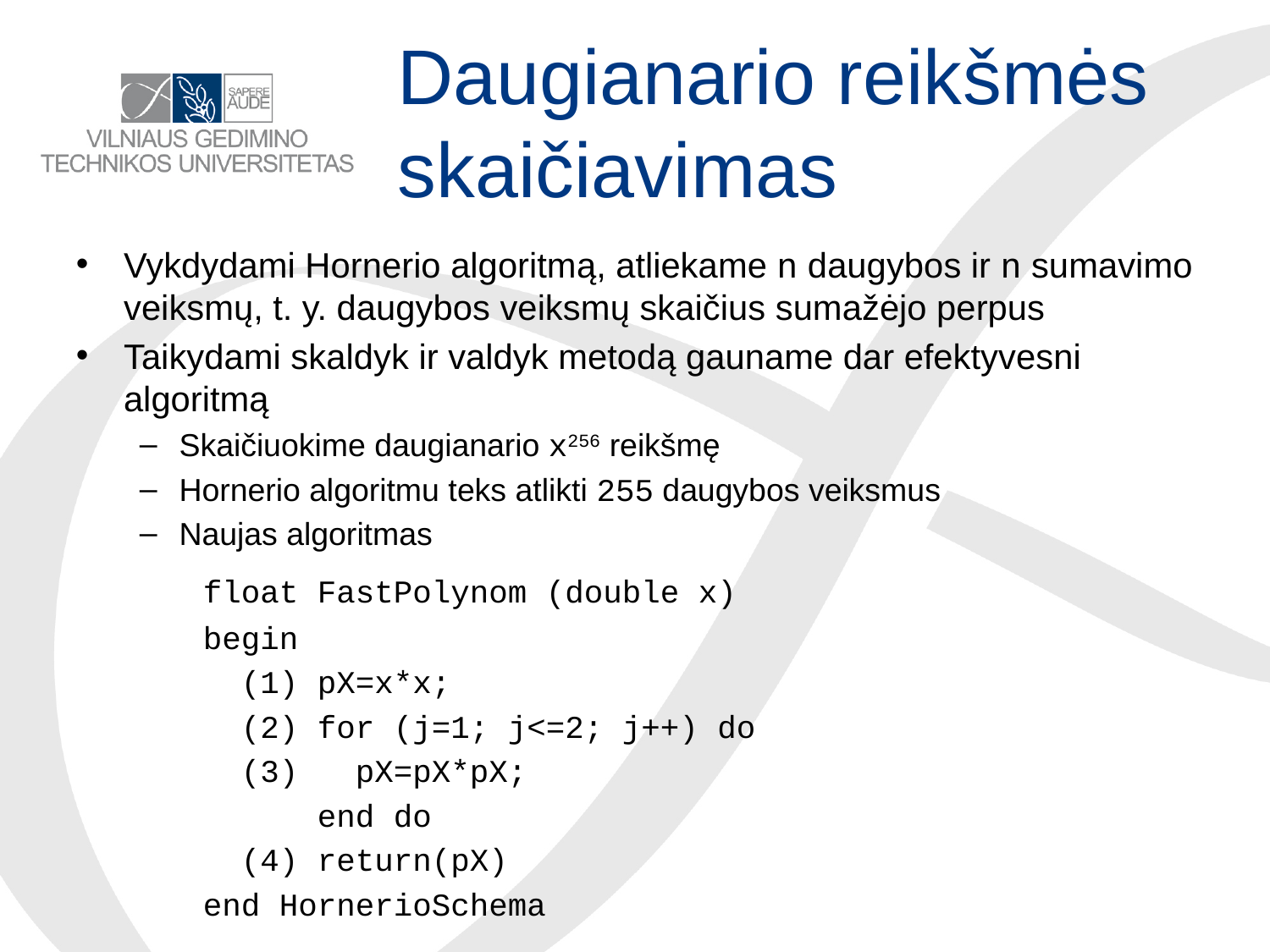

# Daugianario reikšmės skaičiavimas
Vykdydami Hornerio algoritmą, atliekame n daugybos ir n sumavimo veiksmų, t. y. daugybos veiksmų skaičius sumažėjo perpus
Taikydami skaldyk ir valdyk metodą gauname dar efektyvesni algoritmą
Skaičiuokime daugianario x256 reikšmę
Hornerio algoritmu teks atlikti 255 daugybos veiksmus
Naujas algoritmas
	float FastPolynom (double x)
	begin
	  (1) pX=x*x;
	  (2) for (j=1; j<=2; j++) do
	  (3)   pX=pX*pX;
	      end do
	  (4) return(pX)
	end HornerioSchema